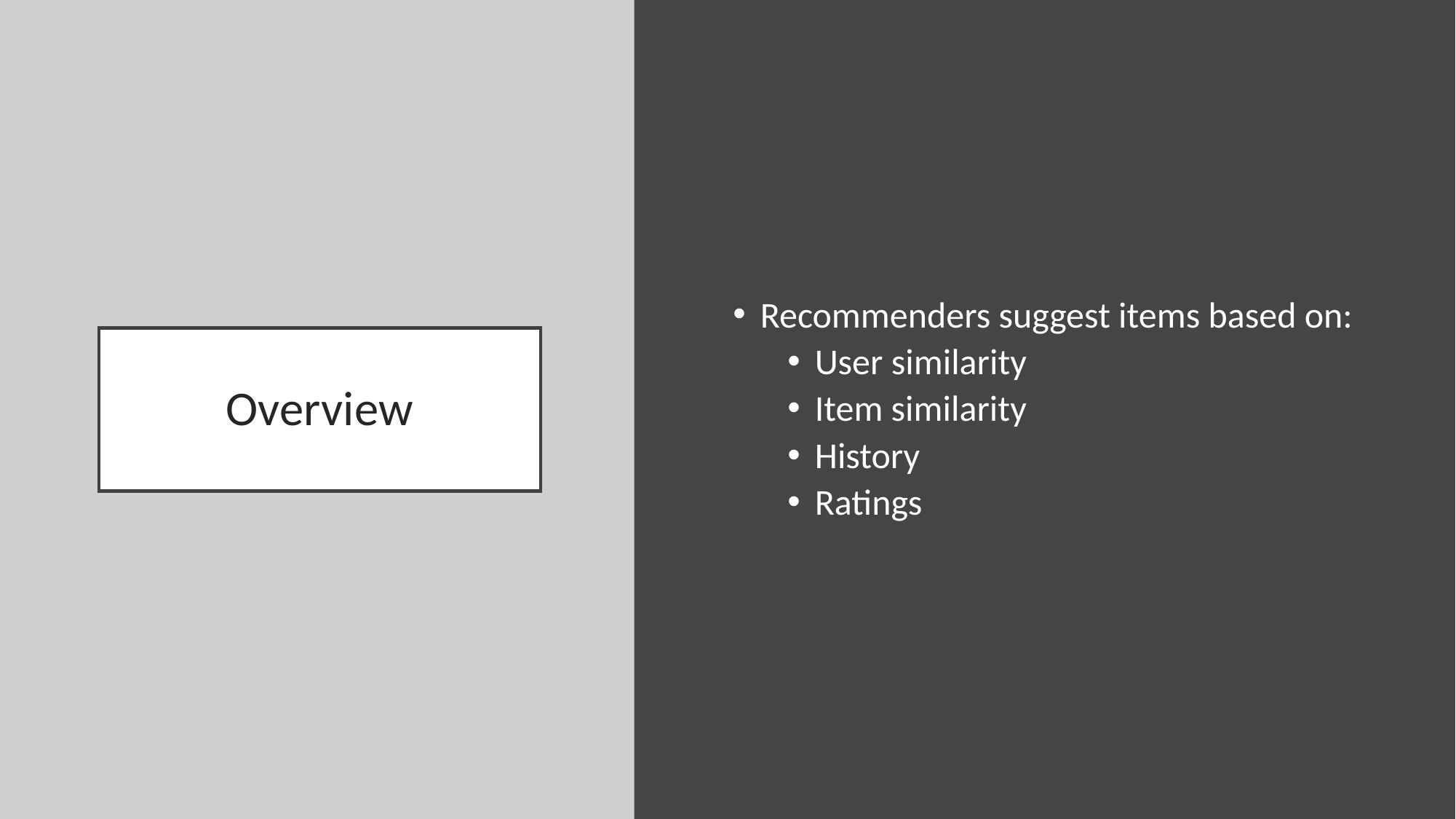

Recommenders suggest items based on:
User similarity
Item similarity
History
Ratings
# Overview